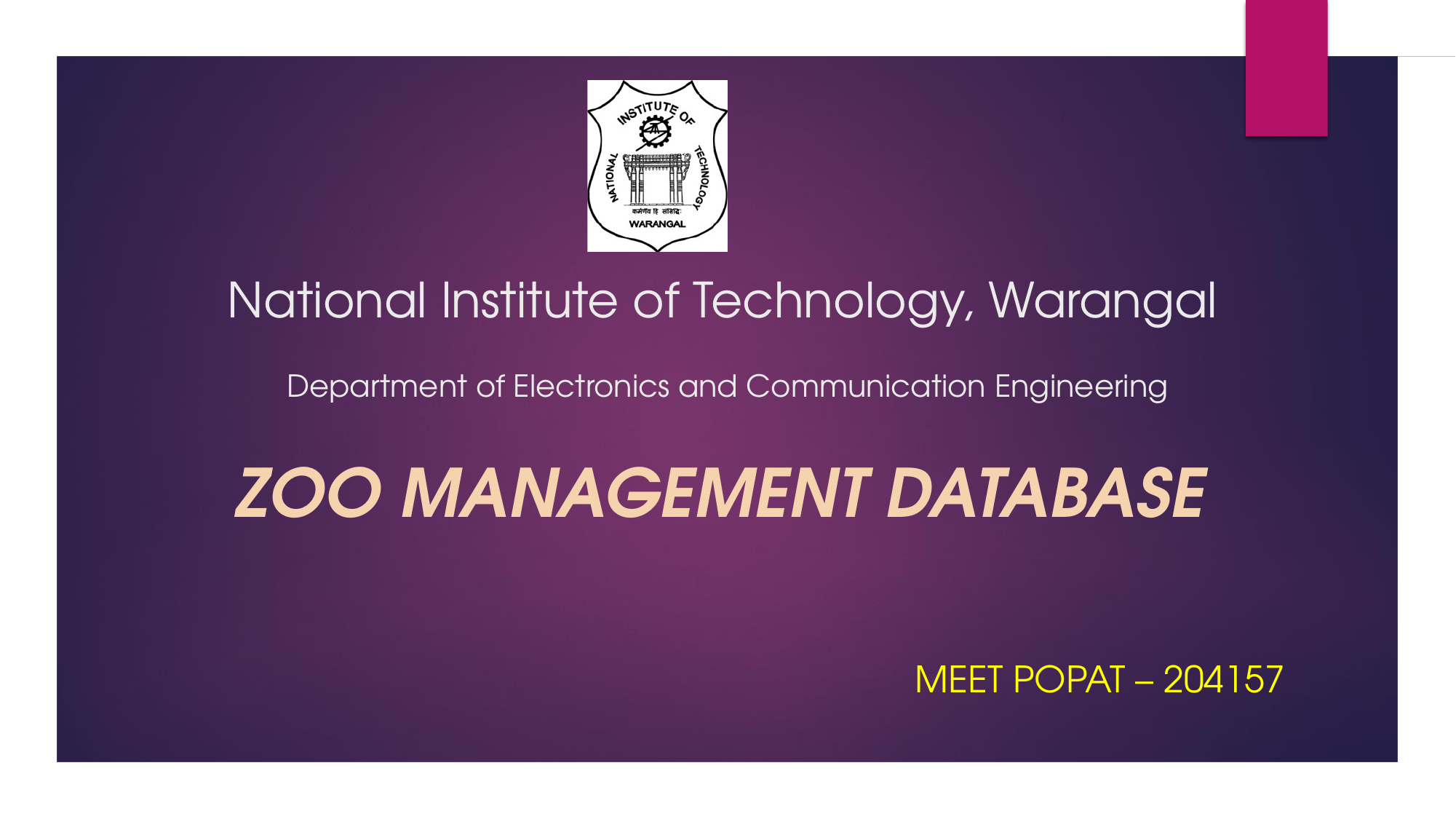

# National Institute of Technology, Warangal
Department of Electronics and Communication Engineering
ZOO MANAGEMENT DATABASE
MEET POPAT – 204157